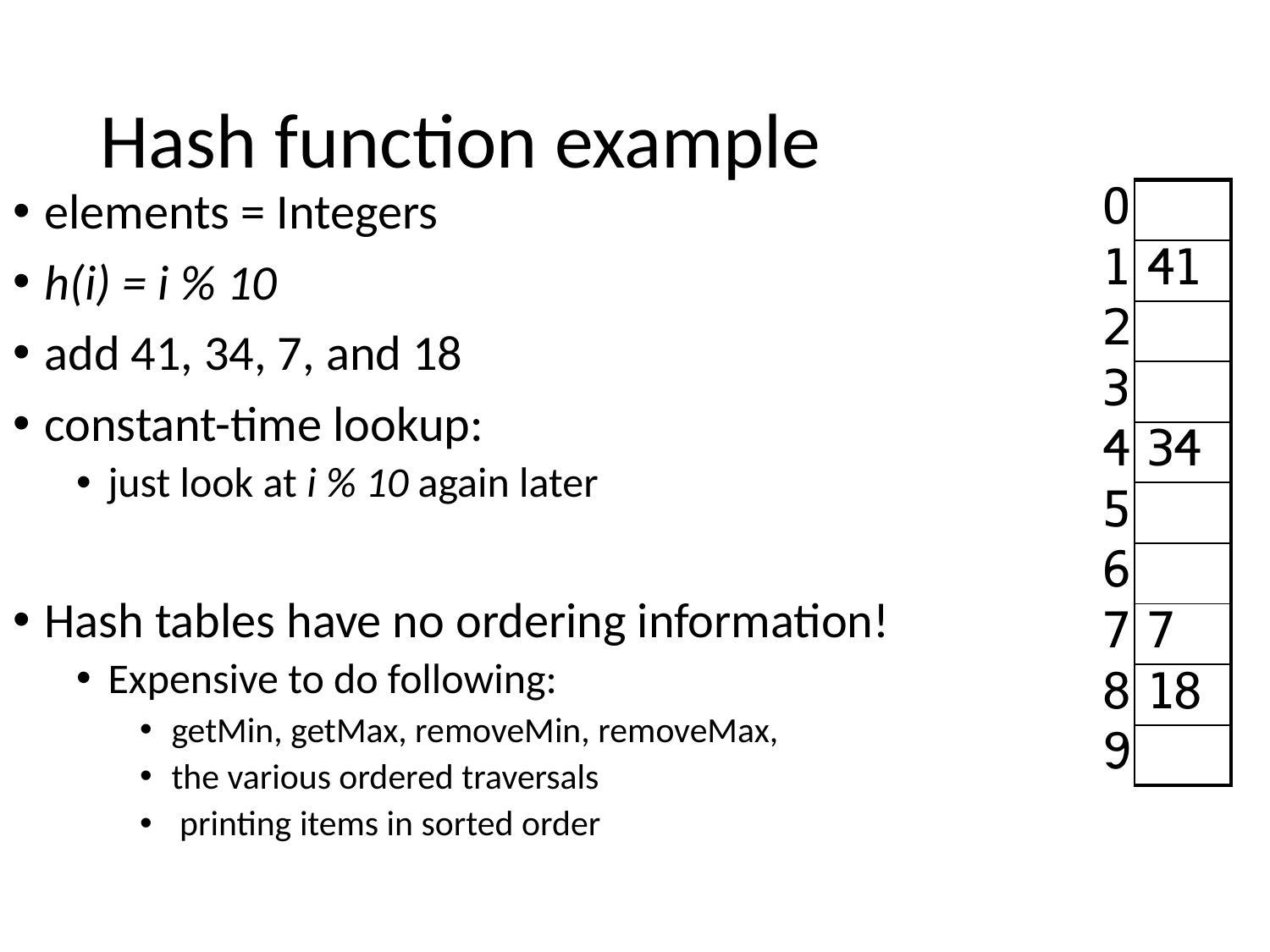

# Hash function example
elements = Integers
h(i) = i % 10
add 41, 34, 7, and 18
constant-time lookup:
just look at i % 10 again later

Hash tables have no ordering information!
Expensive to do following:
getMin, getMax, removeMin, removeMax,
the various ordered traversals
 printing items in sorted order
| 0 |  |
| --- | --- |
| 1 | 41 |
| 2 |  |
| 3 |  |
| 4 | 34 |
| 5 |  |
| 6 |  |
| 7 | 7 |
| 8 | 18 |
| 9 |  |